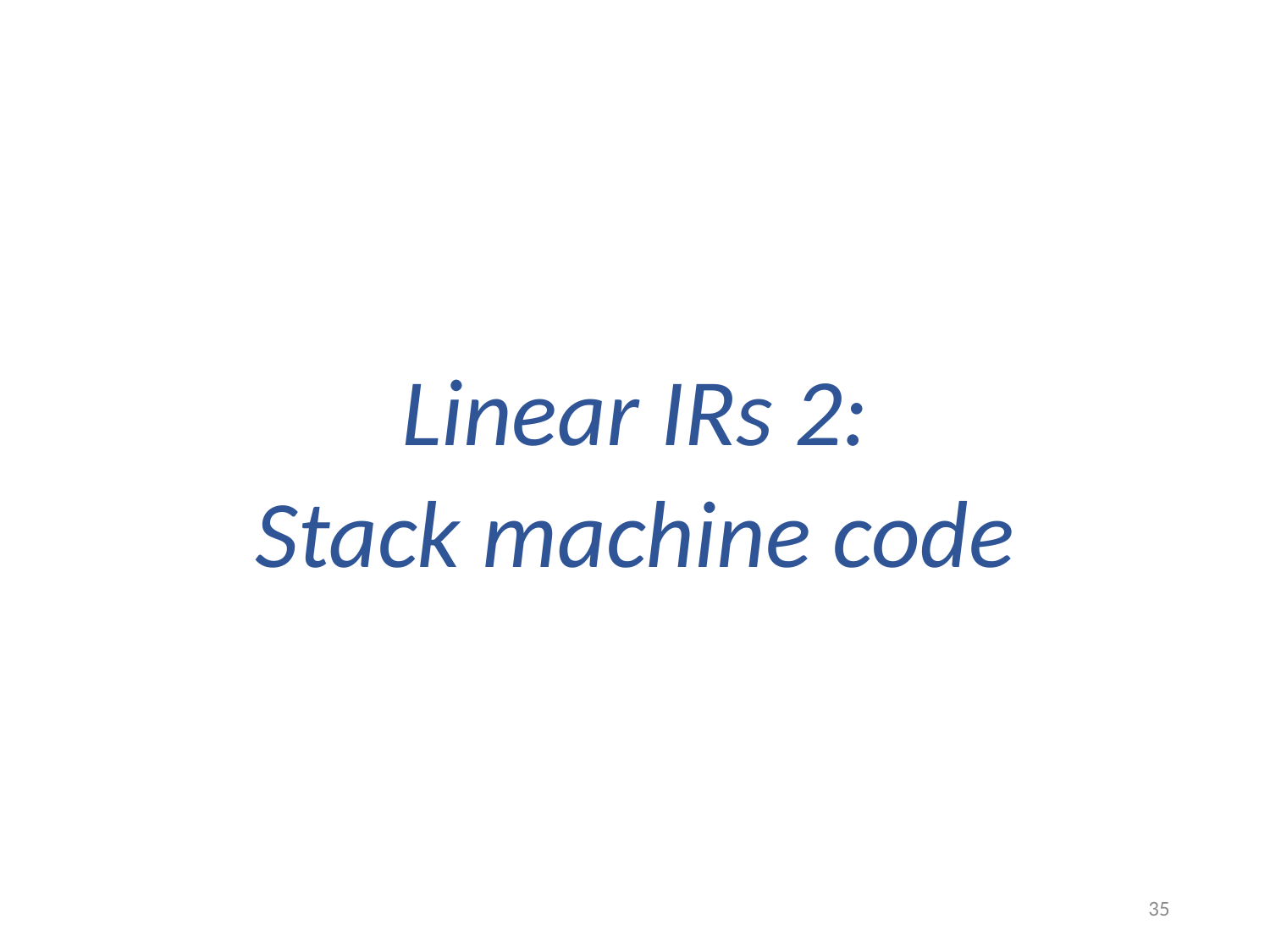

# Linear IRs 2: Stack machine code
35